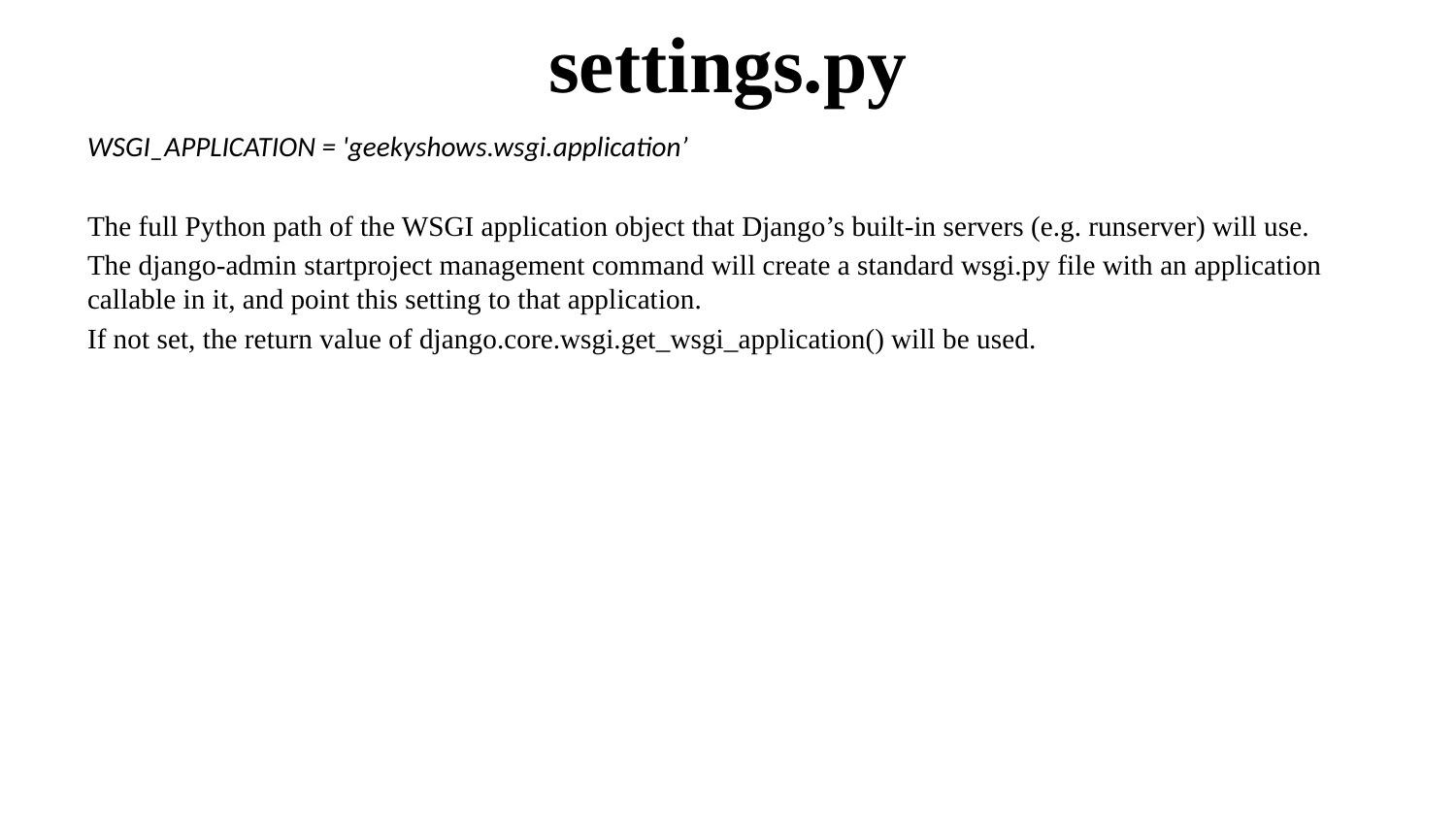

# settings.py
WSGI_APPLICATION = 'geekyshows.wsgi.application’

The full Python path of the WSGI application object that Django’s built-in servers (e.g. runserver) will use.
The django-admin startproject management command will create a standard wsgi.py file with an application callable in it, and point this setting to that application.
If not set, the return value of django.core.wsgi.get_wsgi_application() will be used.